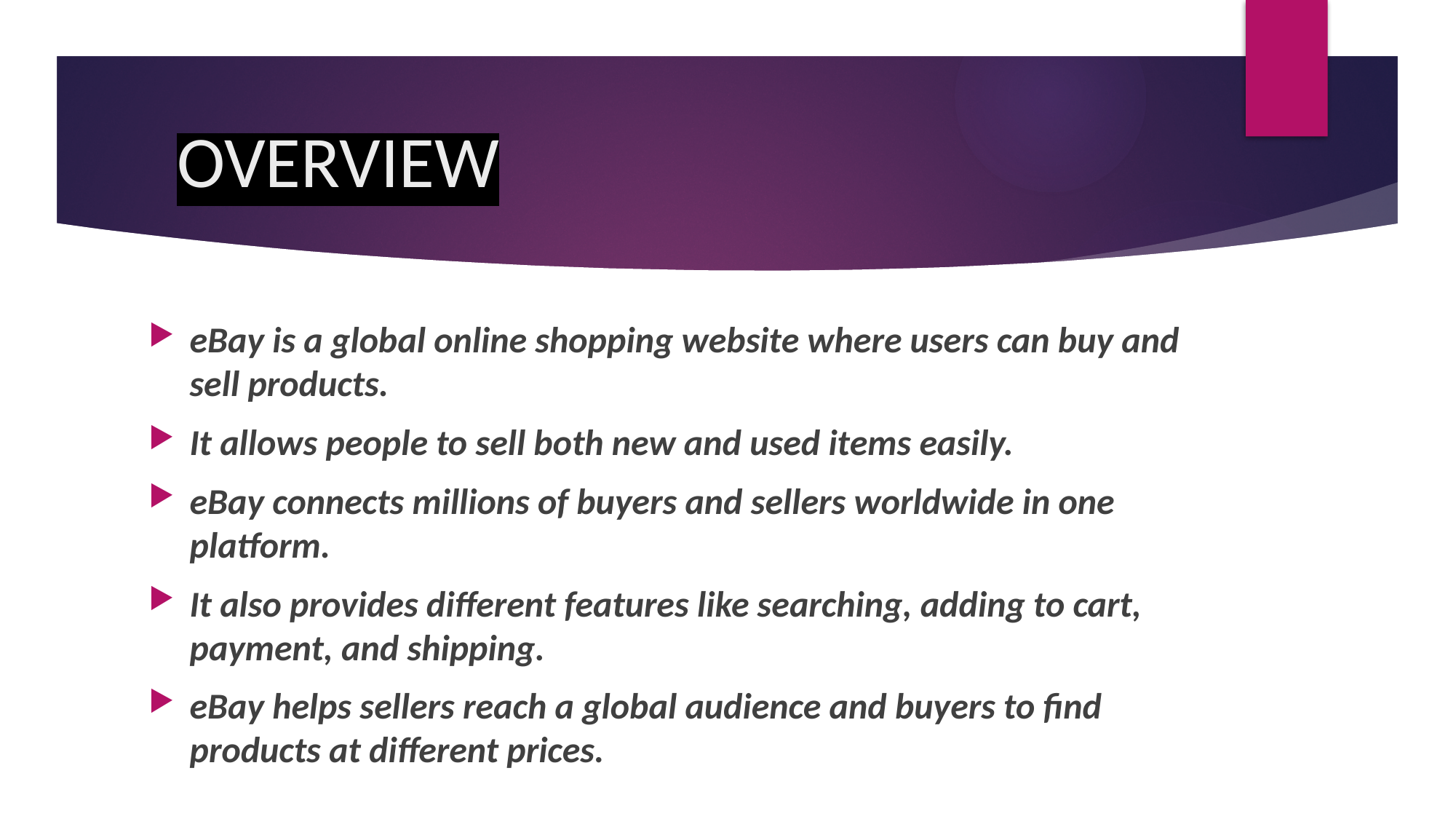

# OVERVIEW
eBay is a global online shopping website where users can buy and sell products.
It allows people to sell both new and used items easily.
eBay connects millions of buyers and sellers worldwide in one platform.
It also provides different features like searching, adding to cart, payment, and shipping.
eBay helps sellers reach a global audience and buyers to find products at different prices.